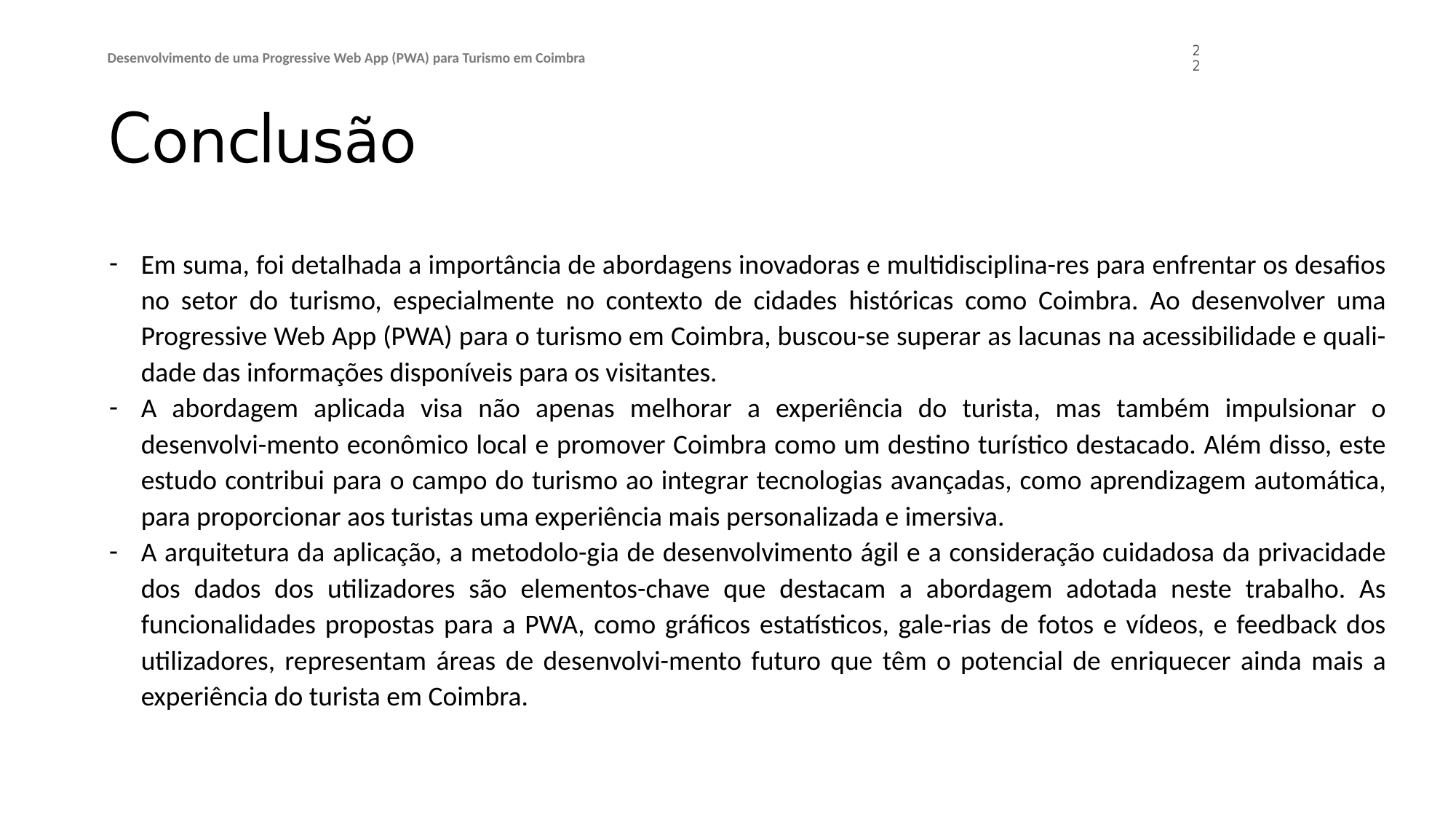

Desenvolvimento de uma Progressive Web App (PWA) para Turismo em Coimbra
22
# Conclusão
Em suma, foi detalhada a importância de abordagens inovadoras e multidisciplina-res para enfrentar os desafios no setor do turismo, especialmente no contexto de cidades históricas como Coimbra. Ao desenvolver uma Progressive Web App (PWA) para o turismo em Coimbra, buscou-se superar as lacunas na acessibilidade e quali-dade das informações disponíveis para os visitantes.
A abordagem aplicada visa não apenas melhorar a experiência do turista, mas também impulsionar o desenvolvi-mento econômico local e promover Coimbra como um destino turístico destacado. Além disso, este estudo contribui para o campo do turismo ao integrar tecnologias avançadas, como aprendizagem automática, para proporcionar aos turistas uma experiência mais personalizada e imersiva.
A arquitetura da aplicação, a metodolo-gia de desenvolvimento ágil e a consideração cuidadosa da privacidade dos dados dos utilizadores são elementos-chave que destacam a abordagem adotada neste trabalho. As funcionalidades propostas para a PWA, como gráficos estatísticos, gale-rias de fotos e vídeos, e feedback dos utilizadores, representam áreas de desenvolvi-mento futuro que têm o potencial de enriquecer ainda mais a experiência do turista em Coimbra.